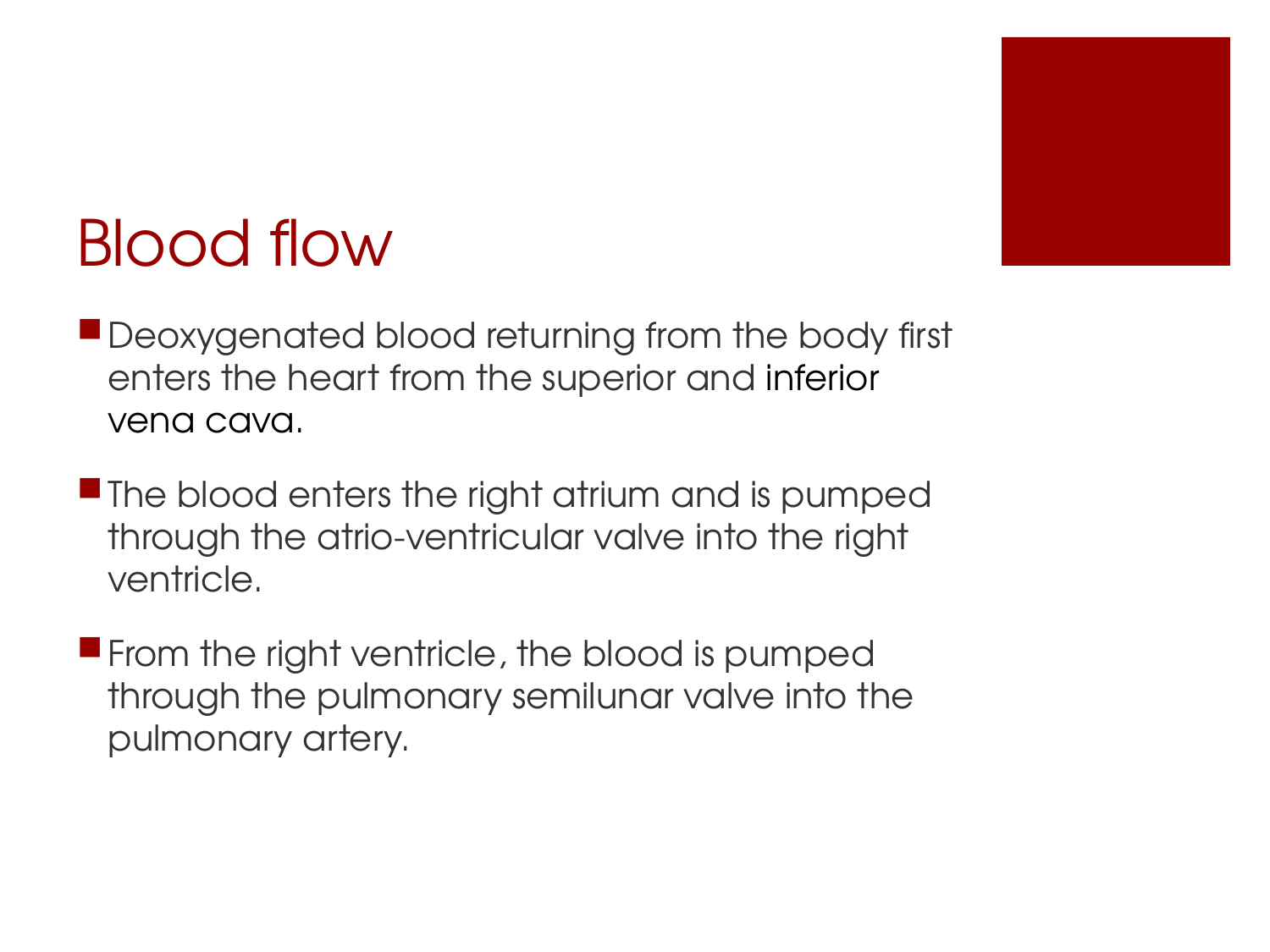

# Blood flow
Deoxygenated blood returning from the body first enters the heart from the superior and inferior vena cava.
The blood enters the right atrium and is pumped through the atrio-ventricular valve into the right ventricle.
From the right ventricle, the blood is pumped through the pulmonary semilunar valve into the pulmonary artery.